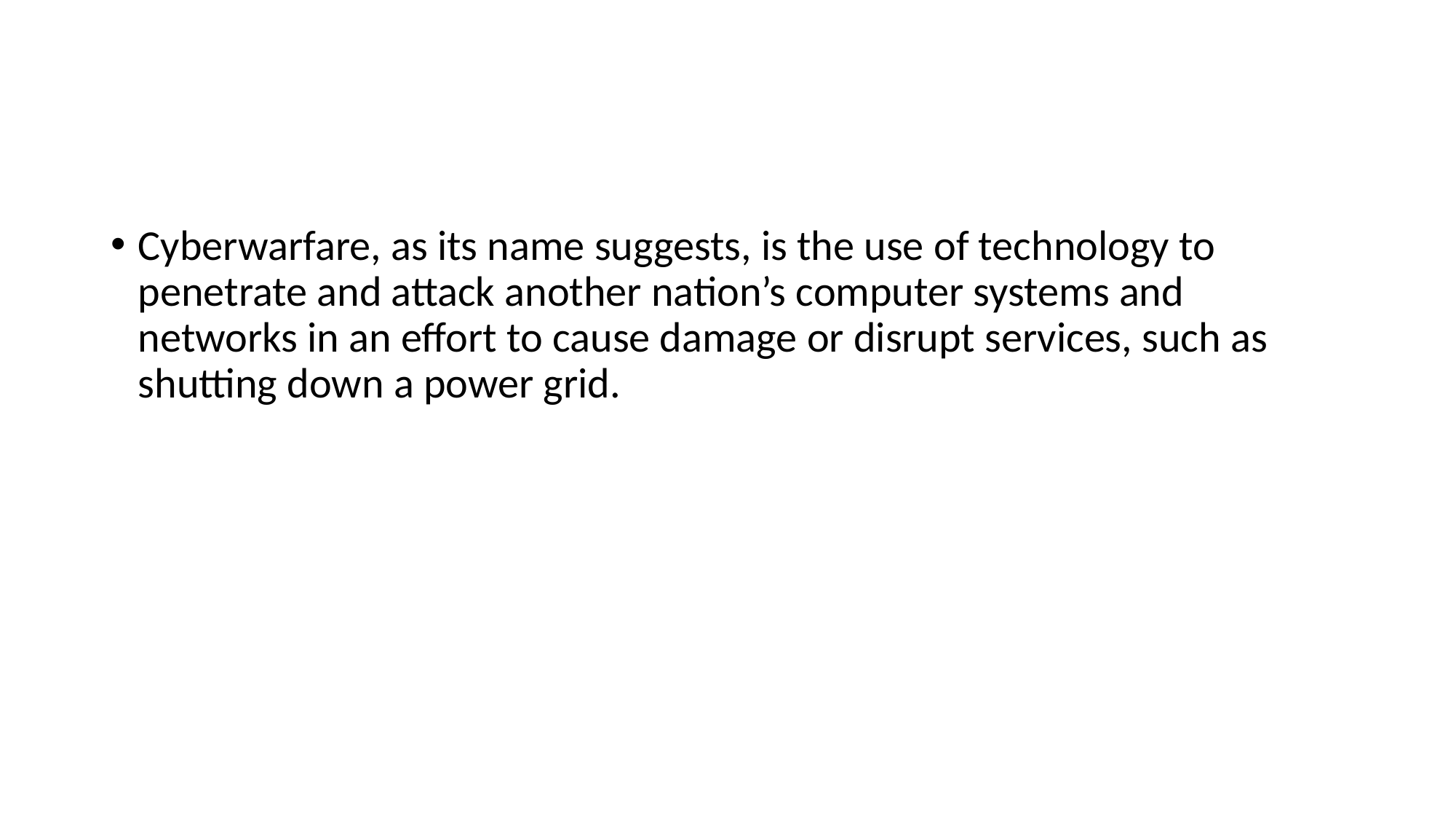

#
Cyberwarfare, as its name suggests, is the use of technology to penetrate and attack another nation’s computer systems and networks in an effort to cause damage or disrupt services, such as shutting down a power grid.